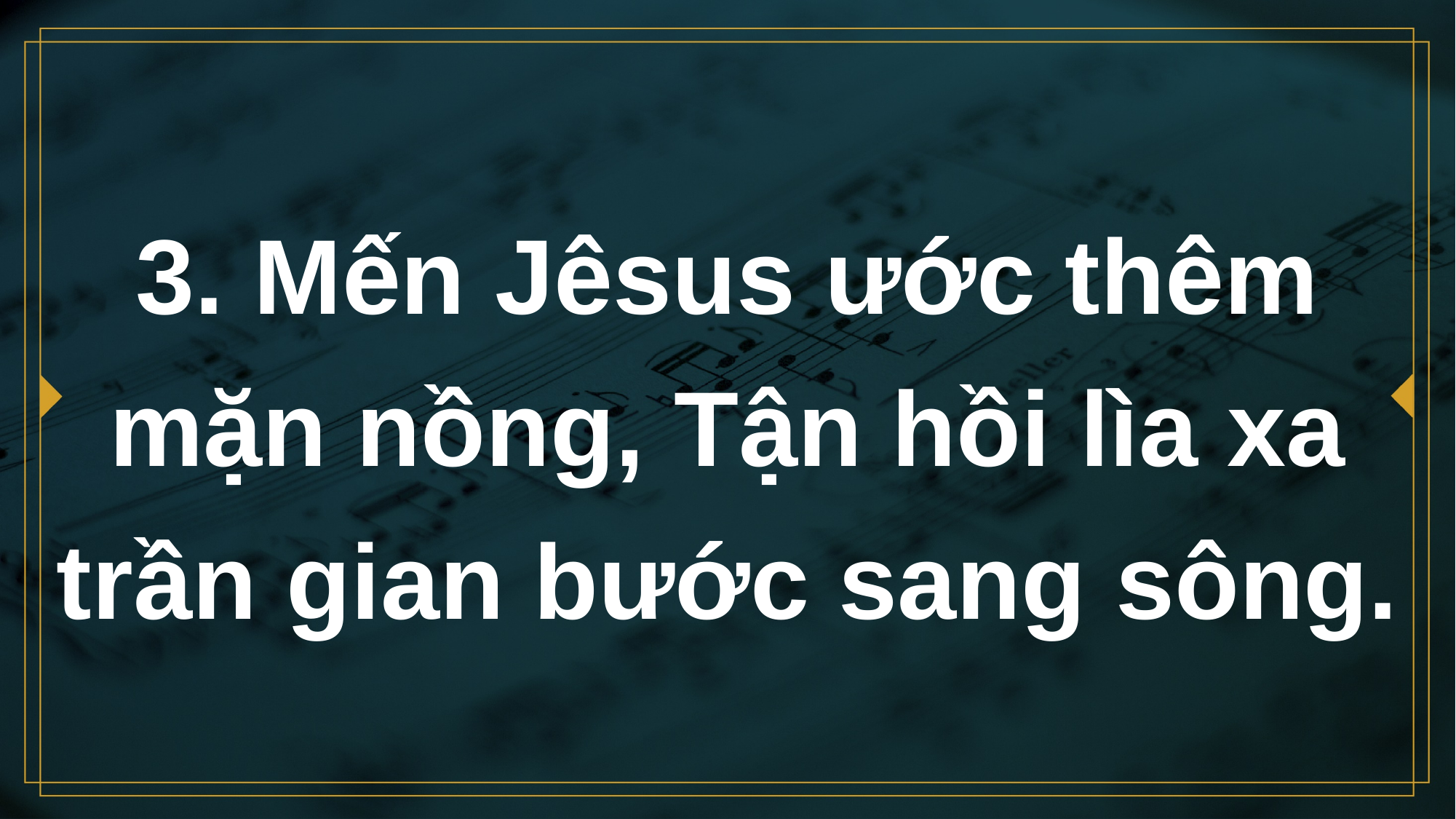

# 3. Mến Jêsus ước thêm mặn nồng, Tận hồi lìa xa trần gian bước sang sông.